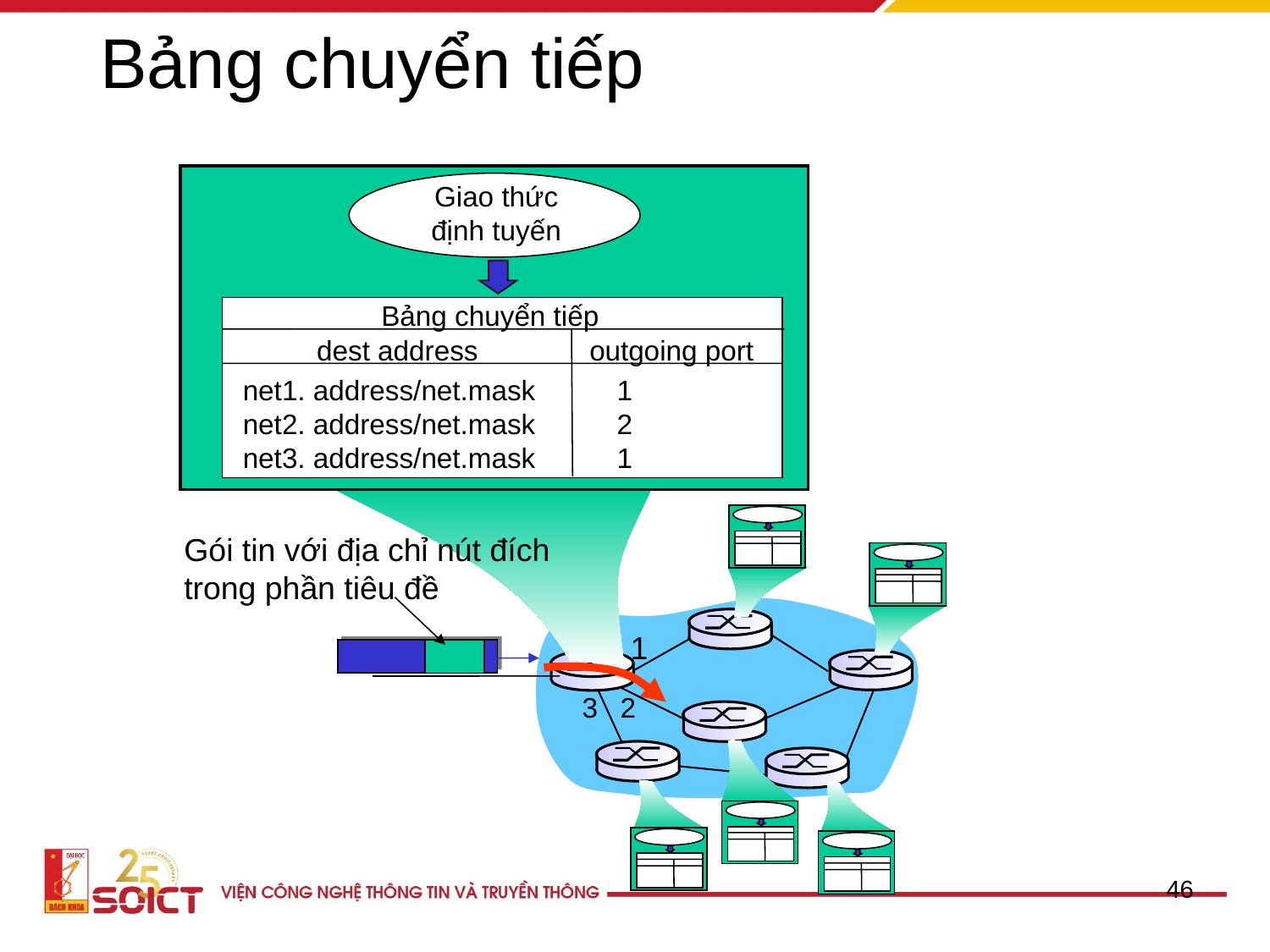

# Bảng chuyển tiếp

Giao thức
định tuyến

Bảng chuyển tiếp

dest address
outgoing port

net1. address/net.mask
net2. address/net.mask
net3. address/net.mask
1
2
1

Gói tin với địa chỉ nút đích
trong phần tiêu đề

1
3
2

46